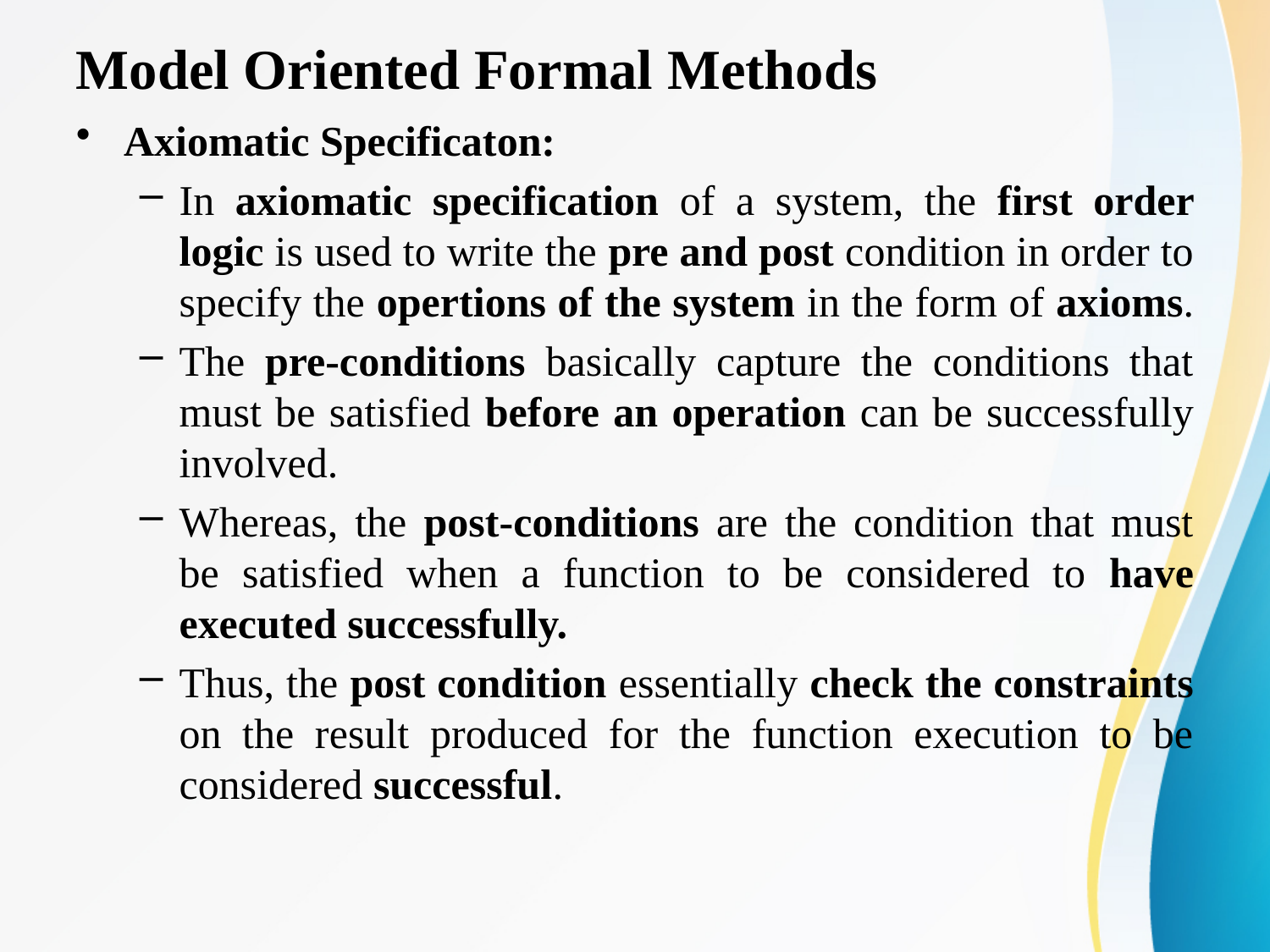

# Model Oriented Formal Methods
Axiomatic Specificaton:
In axiomatic specification of a system, the first order logic is used to write the pre and post condition in order to specify the opertions of the system in the form of axioms.
The pre-conditions basically capture the conditions that must be satisfied before an operation can be successfully involved.
Whereas, the post-conditions are the condition that must be satisfied when a function to be considered to have executed successfully.
Thus, the post condition essentially check the constraints on the result produced for the function execution to be considered successful.

56